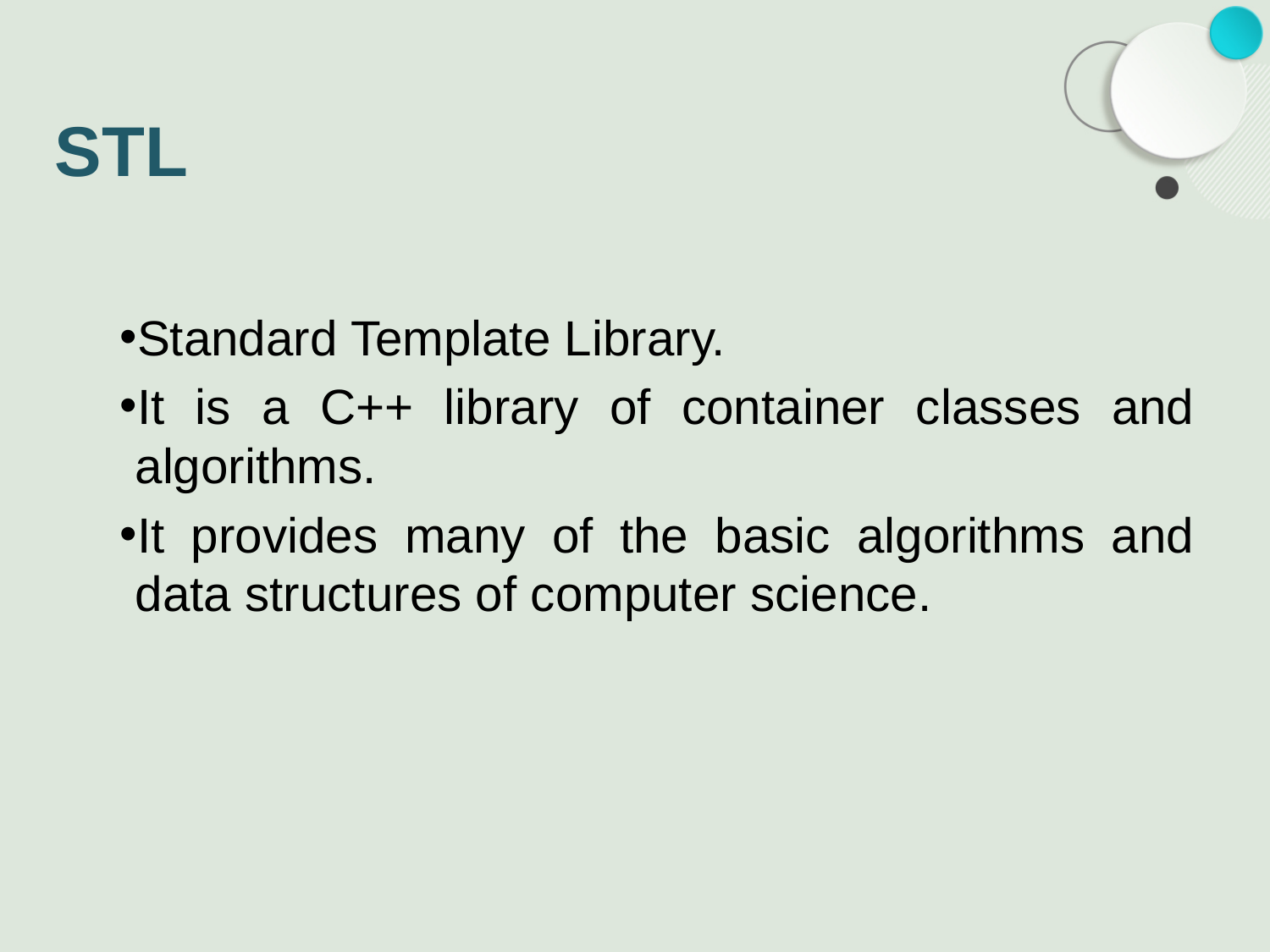

# STL
Standard Template Library.
It is a C++ library of container classes and algorithms.
It provides many of the basic algorithms and data structures of computer science.